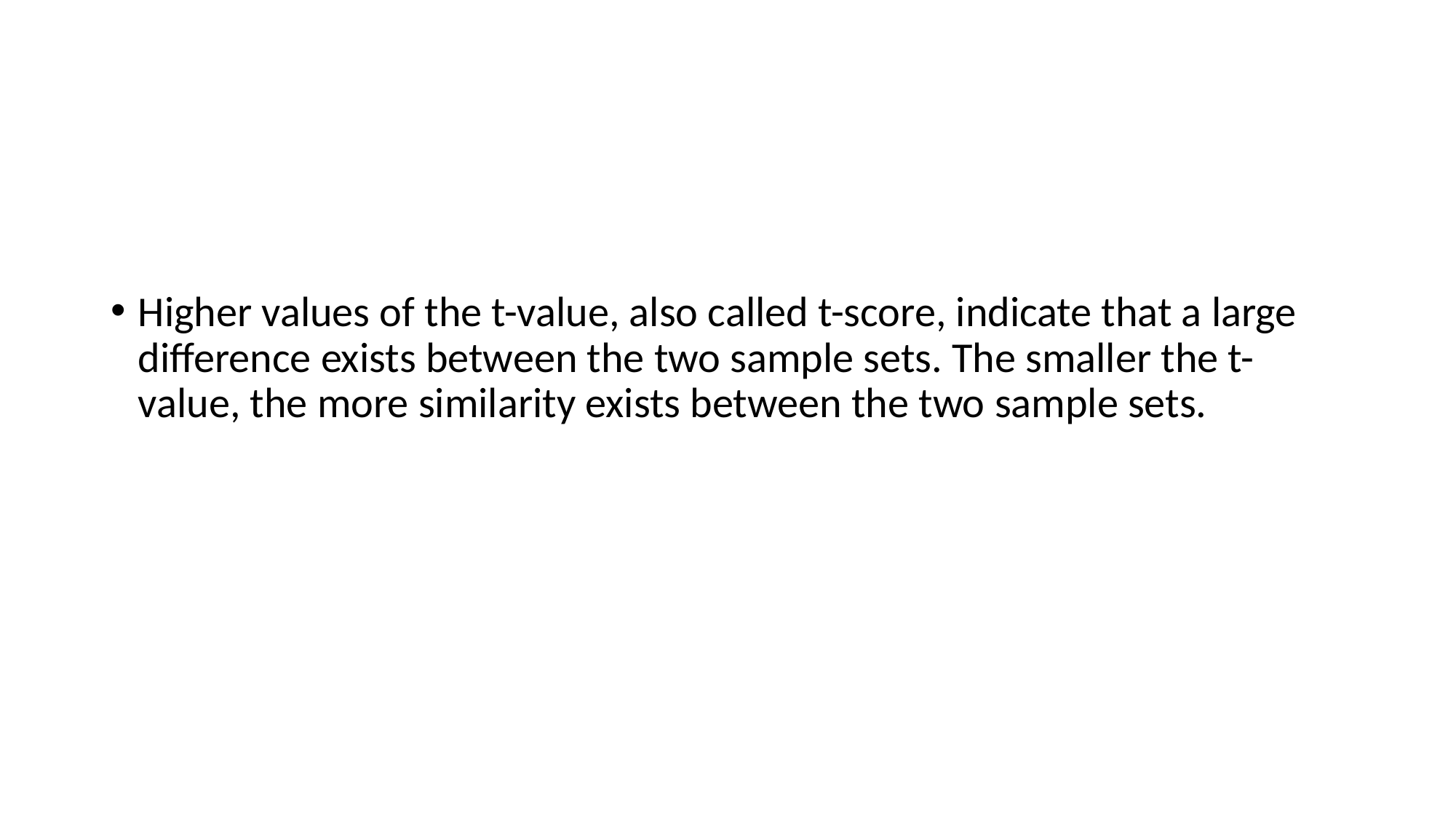

#

Higher values of the t-value, also called t-score, indicate that a large difference exists between the two sample sets. The smaller the t-value, the more similarity exists between the two sample sets.